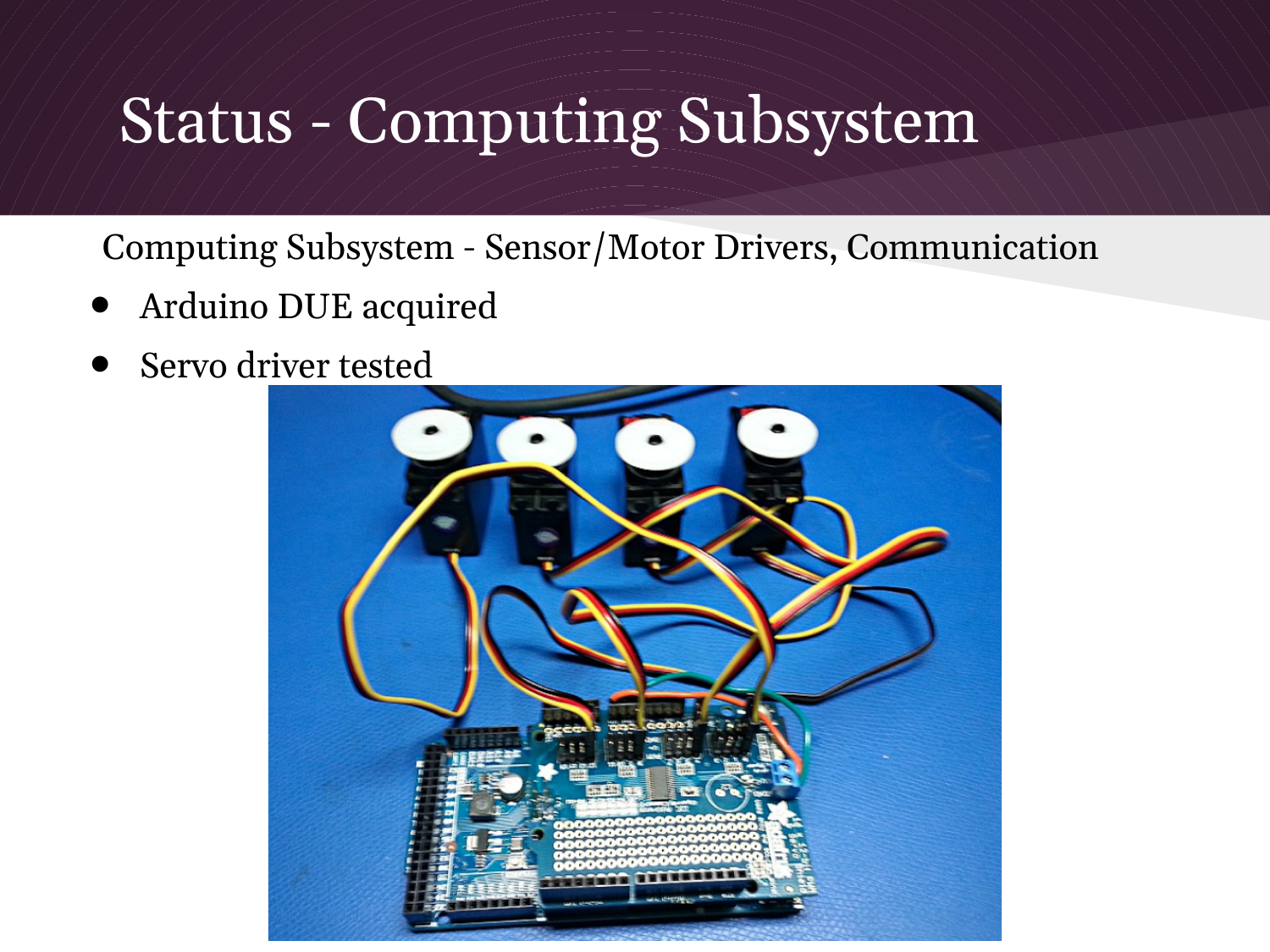

# Status - Computing Subsystem
Computing Subsystem - Sensor/Motor Drivers, Communication
Arduino DUE acquired
Servo driver tested